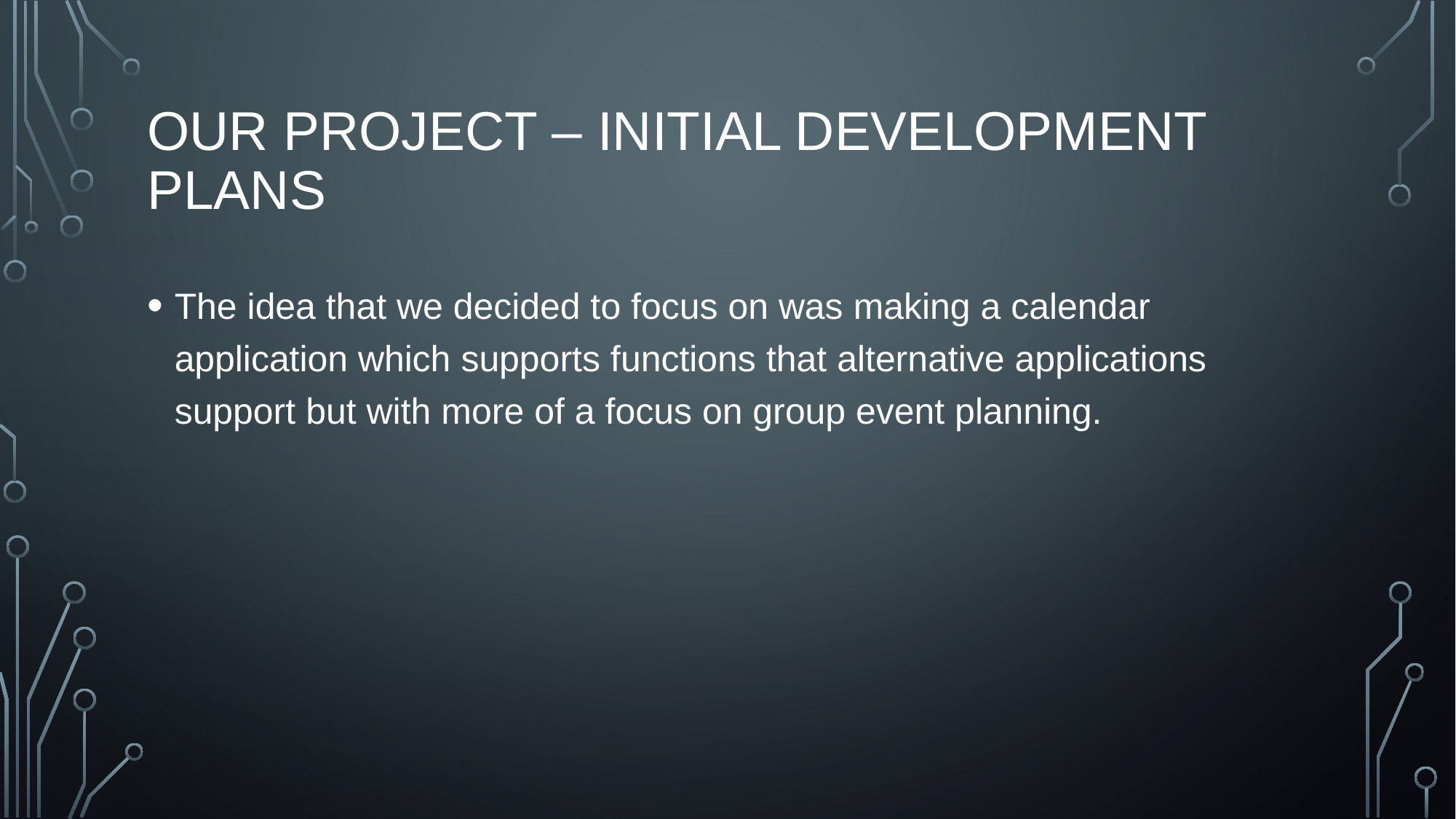

# Our project – initial development plans
The idea that we decided to focus on was making a calendar application which supports functions that alternative applications support but with more of a focus on group event planning.